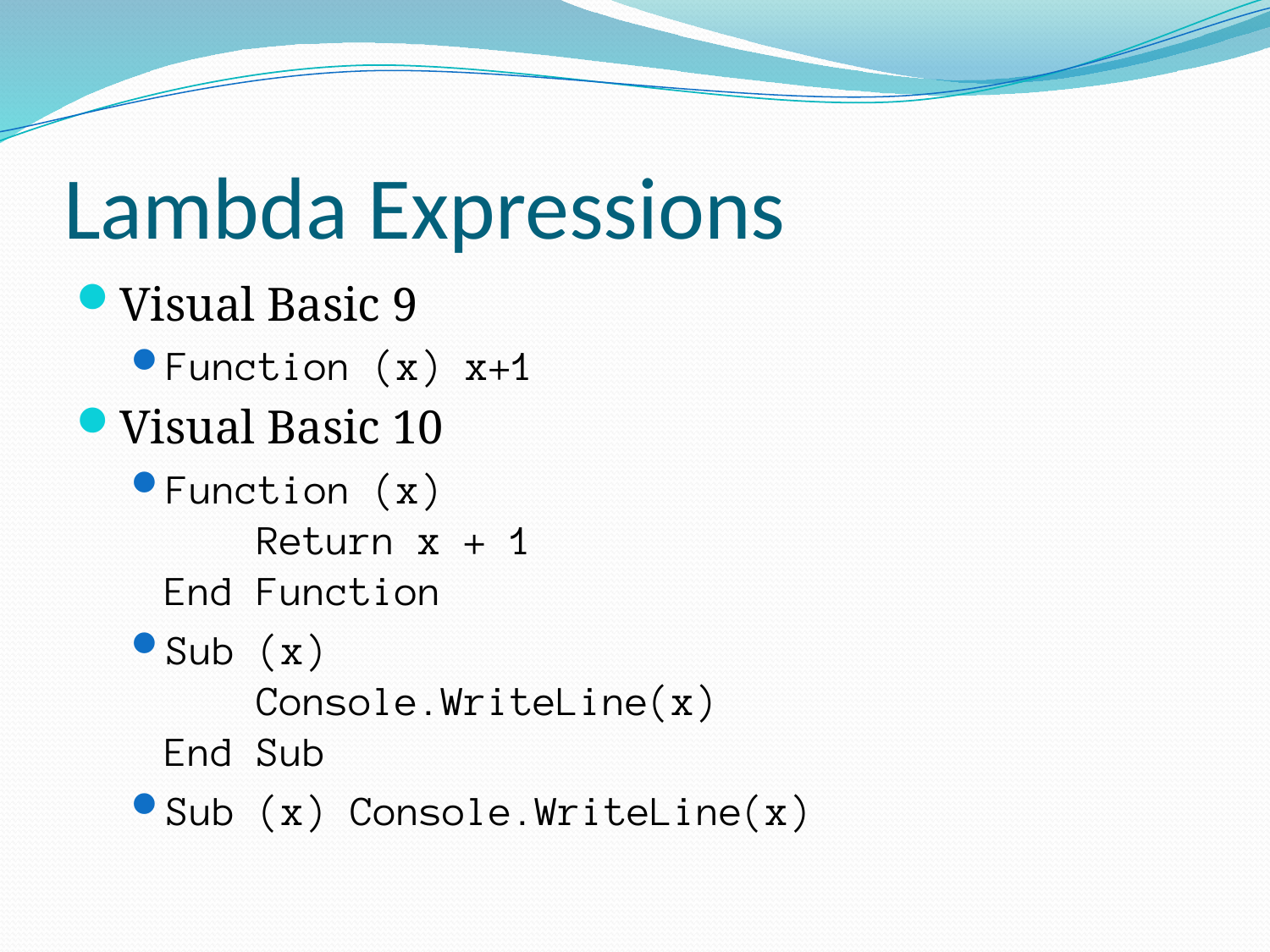

# Lambda Expressions
Visual Basic 9
Function (x) x+1
Visual Basic 10
Function (x)
    Return x + 1
End Function
Sub (x)
    Console.WriteLine(x)
End Sub
Sub (x) Console.WriteLine(x)